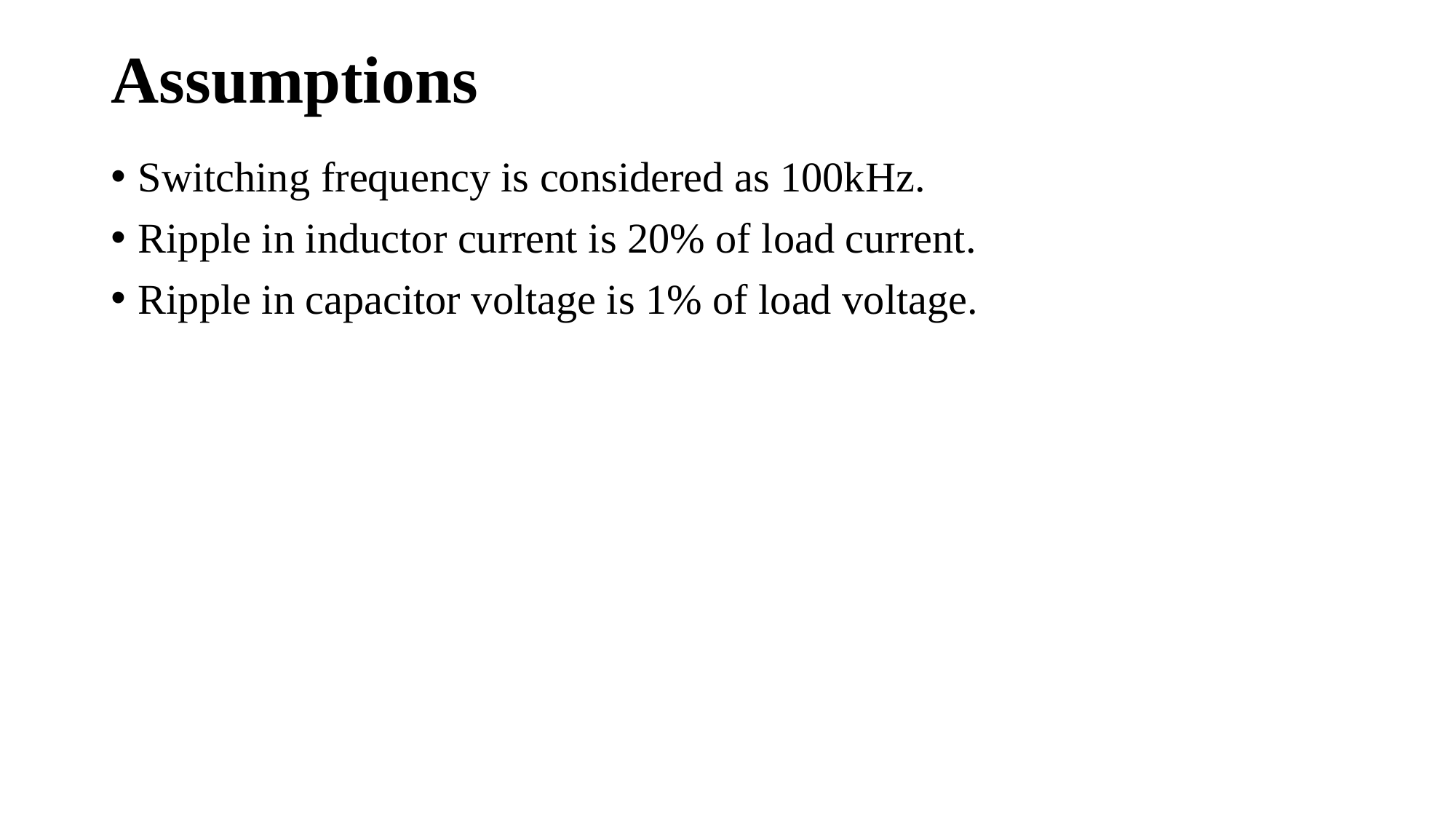

# Assumptions
Switching frequency is considered as 100kHz.
Ripple in inductor current is 20% of load current.
Ripple in capacitor voltage is 1% of load voltage.